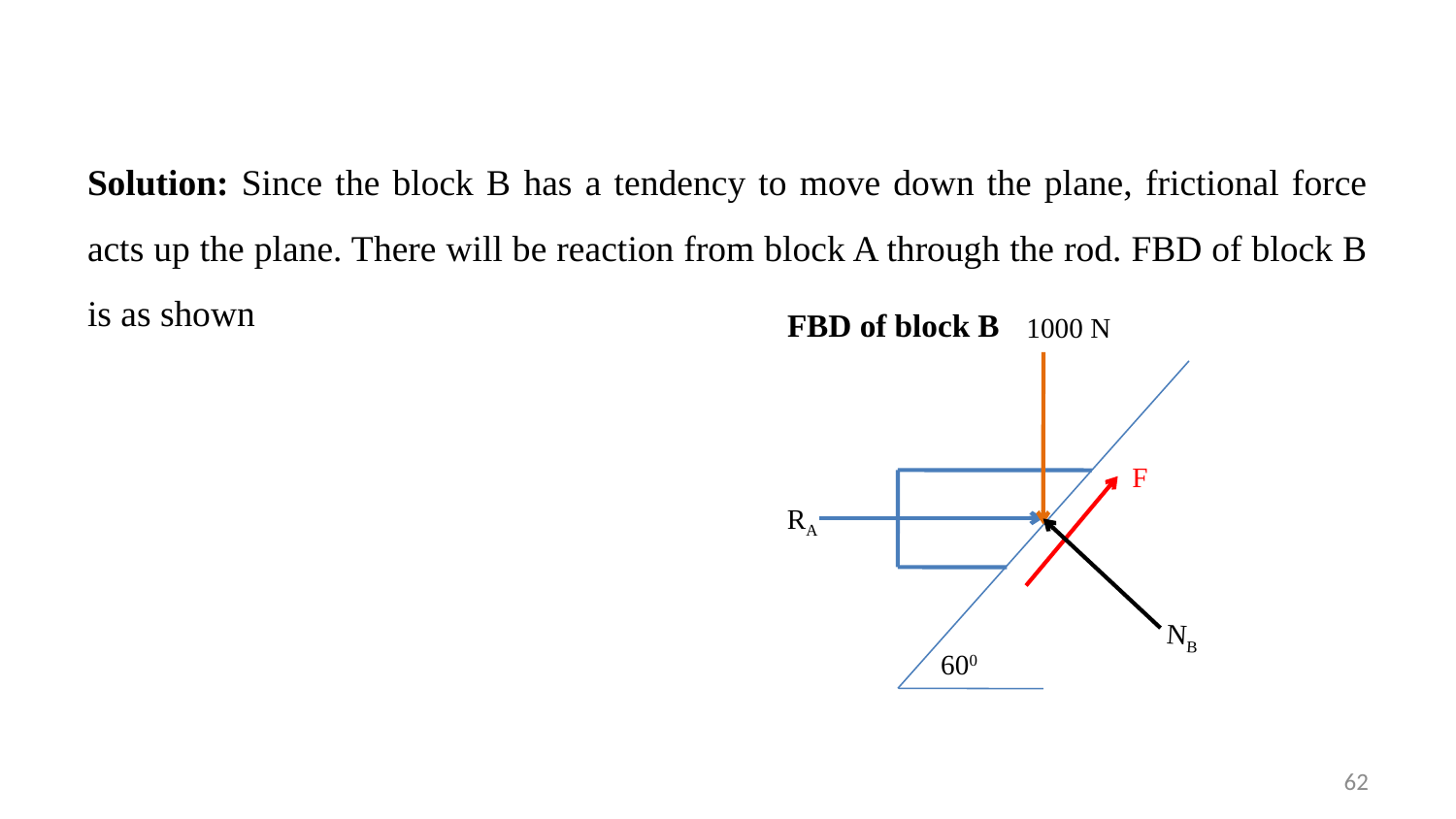

Solution: Since the block B has a tendency to move down the plane, frictional force acts up the plane. There will be reaction from block A through the rod. FBD of block B is as shown

FBD of block B
 1000 N
F
RA
NB
600
62